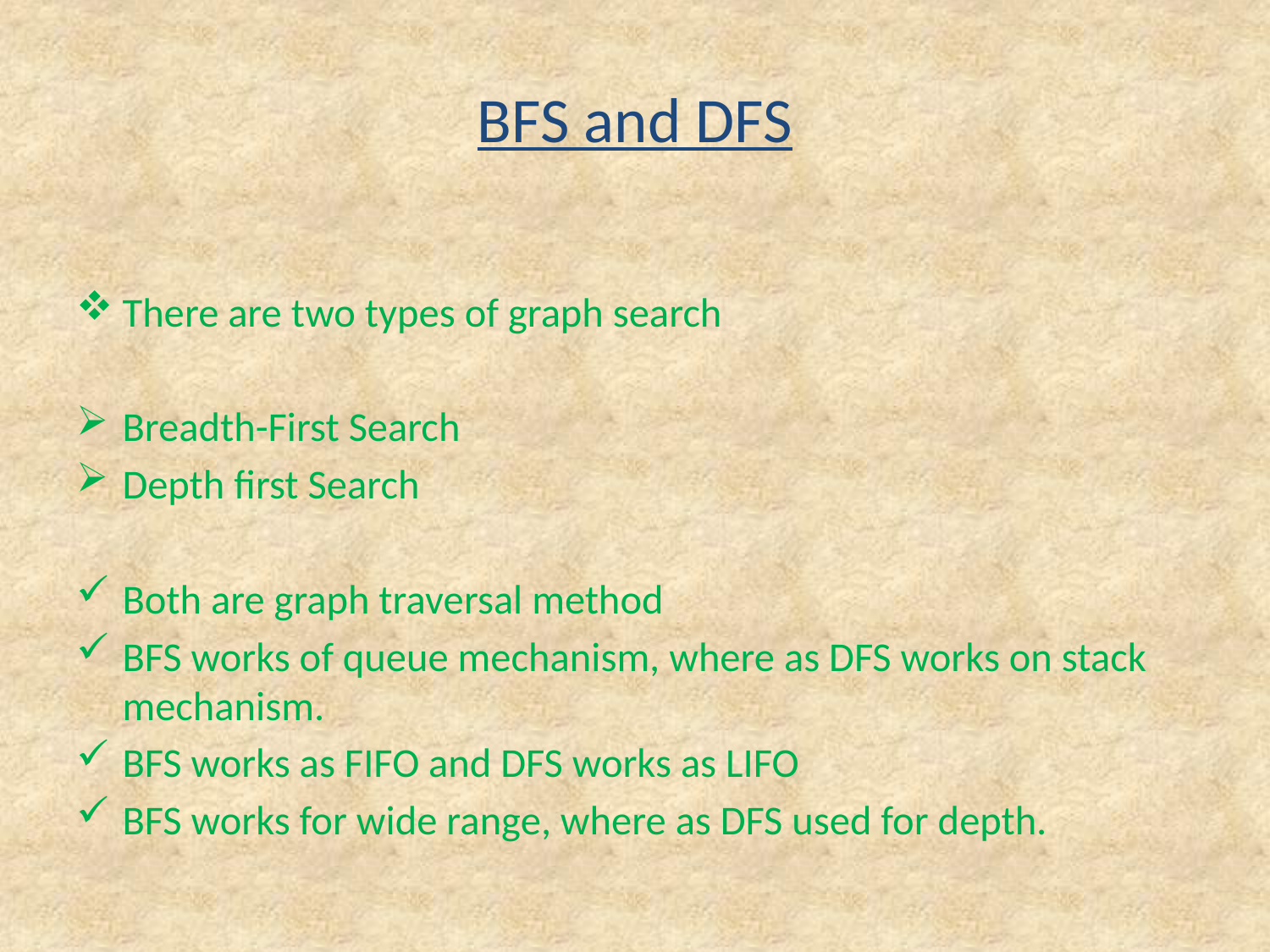

# BFS and DFS

There are two types of graph search

Breadth-First Search
Depth first Search

Both are graph traversal method
BFS works of queue mechanism, where as DFS works on stack mechanism.
BFS works as FIFO and DFS works as LIFO
BFS works for wide range, where as DFS used for depth.